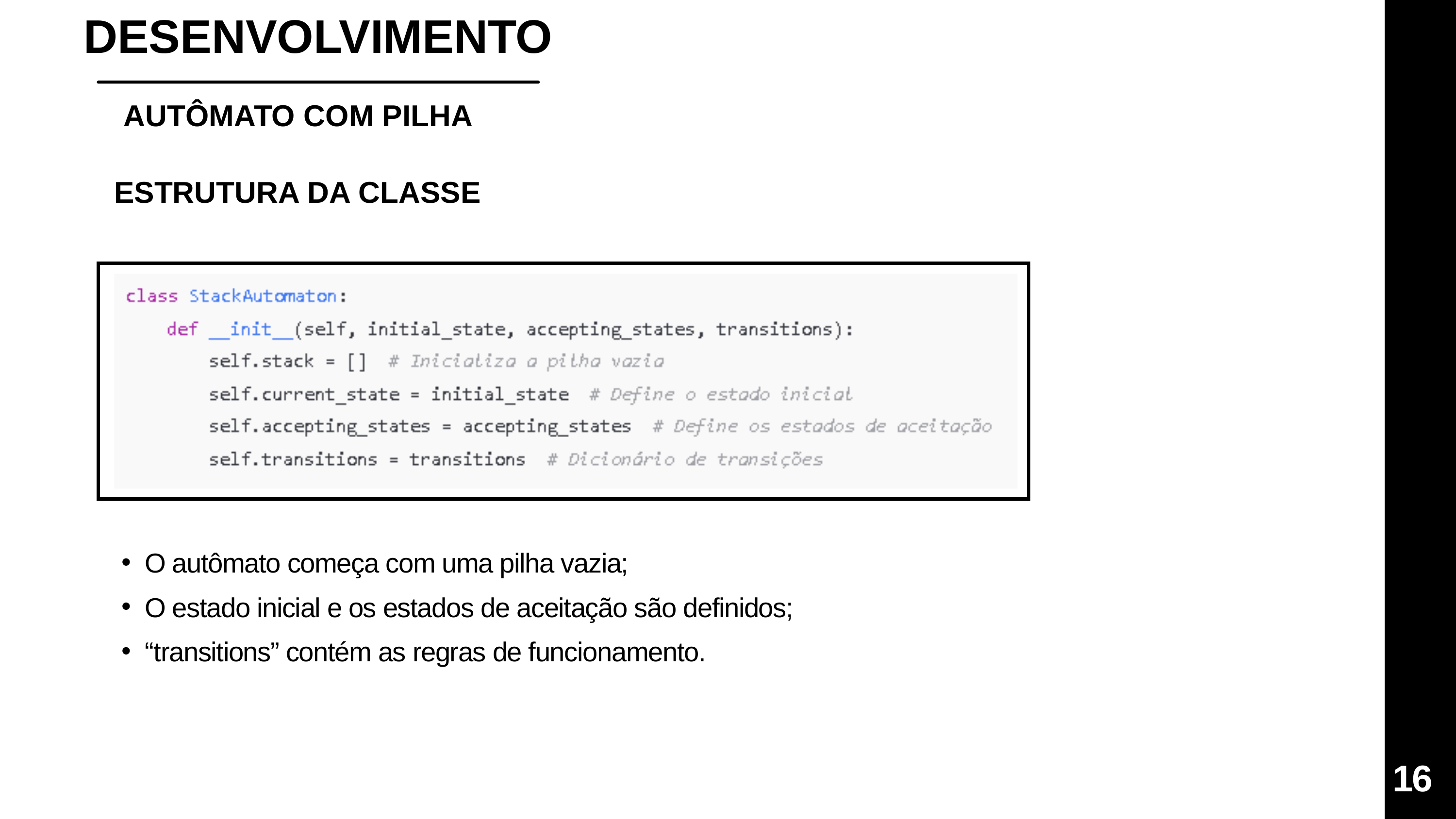

DESENVOLVIMENTO

AUTÔMATO COM PILHA
ESTRUTURA DA CLASSE

O autômato começa com uma pilha vazia;
O estado inicial e os estados de aceitação são definidos;
“transitions” contém as regras de funcionamento.
16